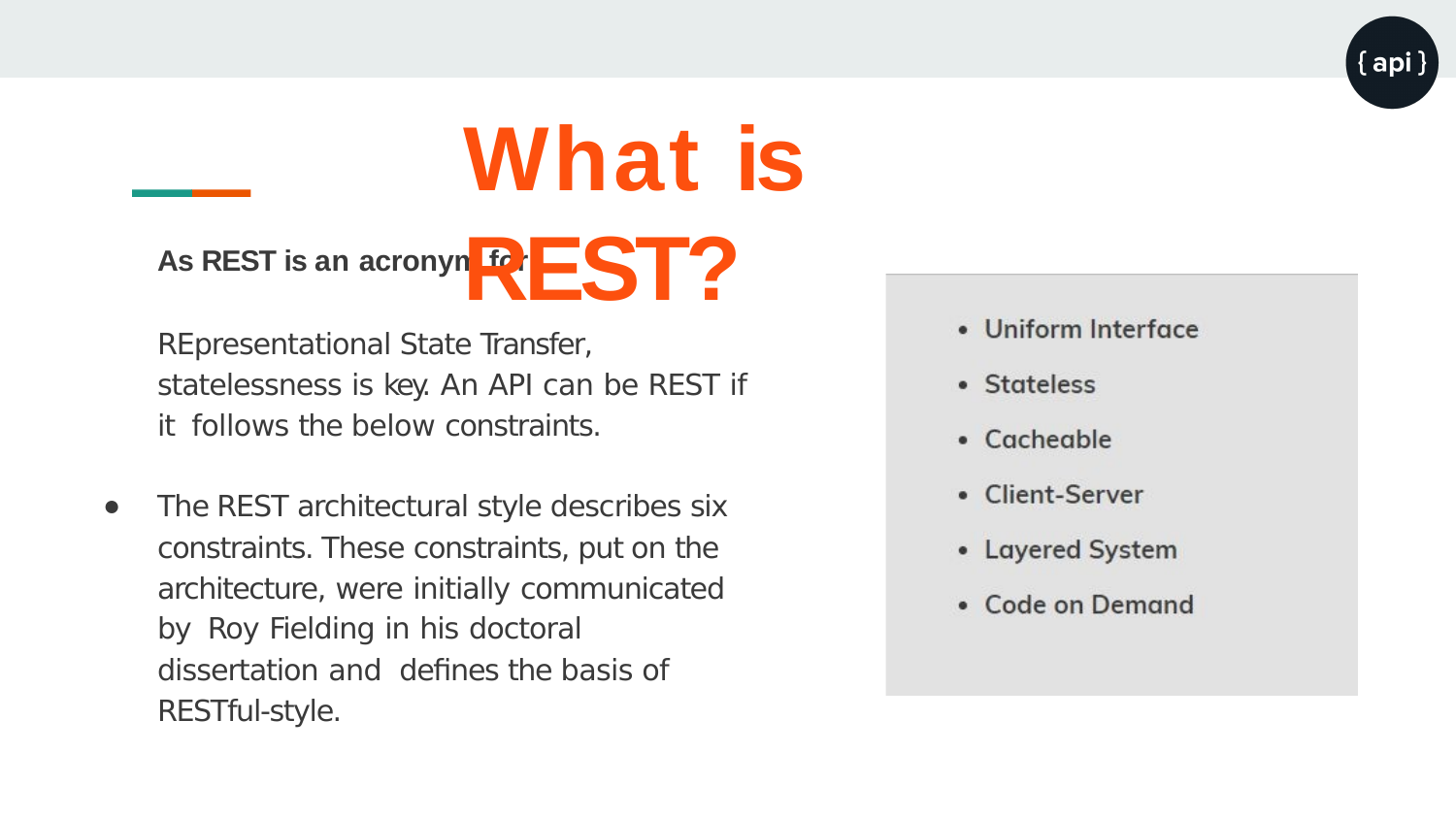

# What is REST?
As REST is an acronym for

REpresentational State Transfer,  statelessness is key. An API can be REST if it  follows the below constraints.

The REST architectural style describes six  constraints. These constraints, put on the  architecture, were initially communicated by  Roy Fielding in his doctoral dissertation and  deﬁnes the basis of RESTful-style.